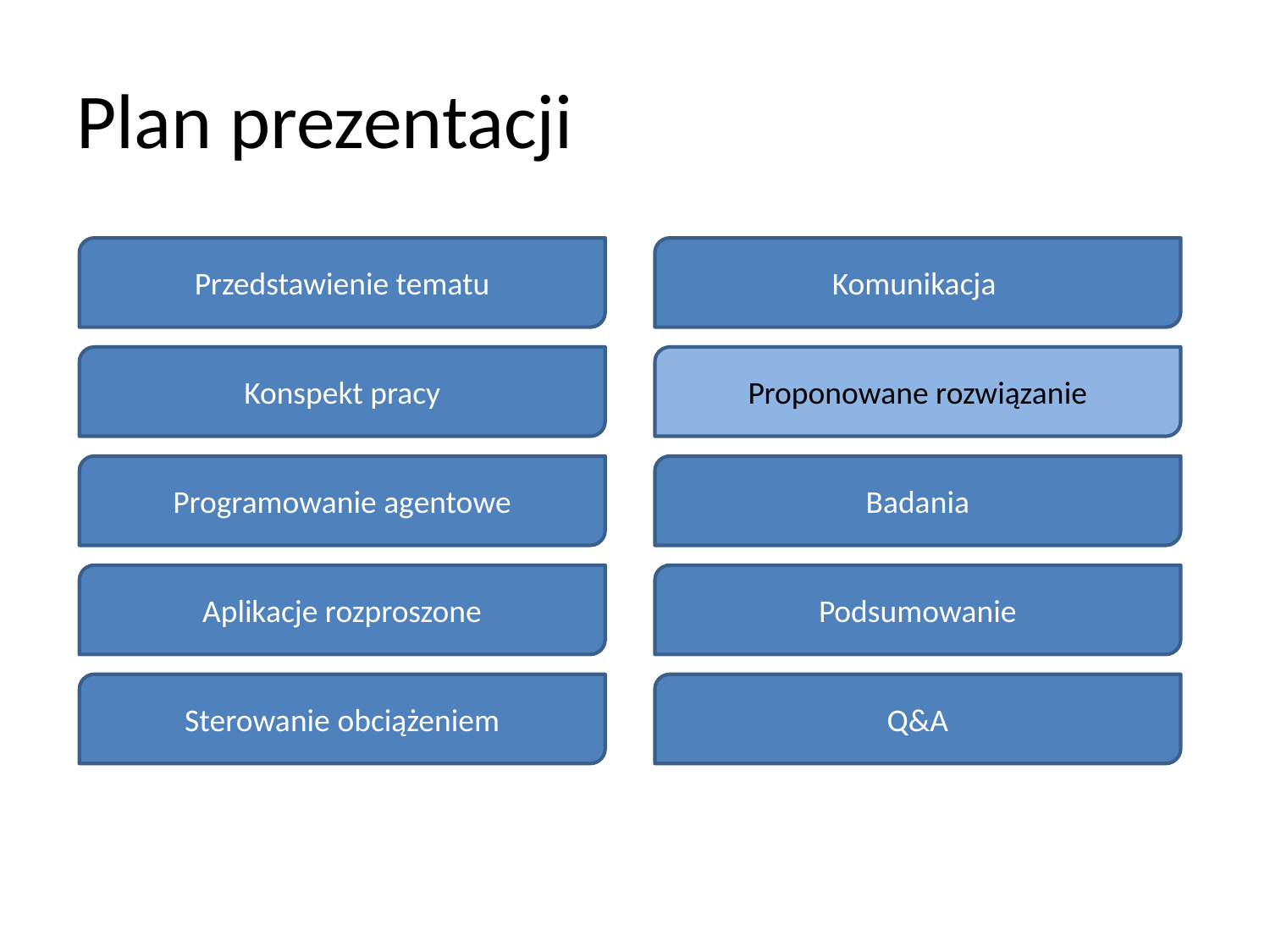

# Plan prezentacji

Przedstawienie tematu
Komunikacja
Konspekt pracy
Proponowane rozwiązanie
Programowanie agentowe
Badania
Aplikacje rozproszone
Podsumowanie
Sterowanie obciążeniem
Q&A